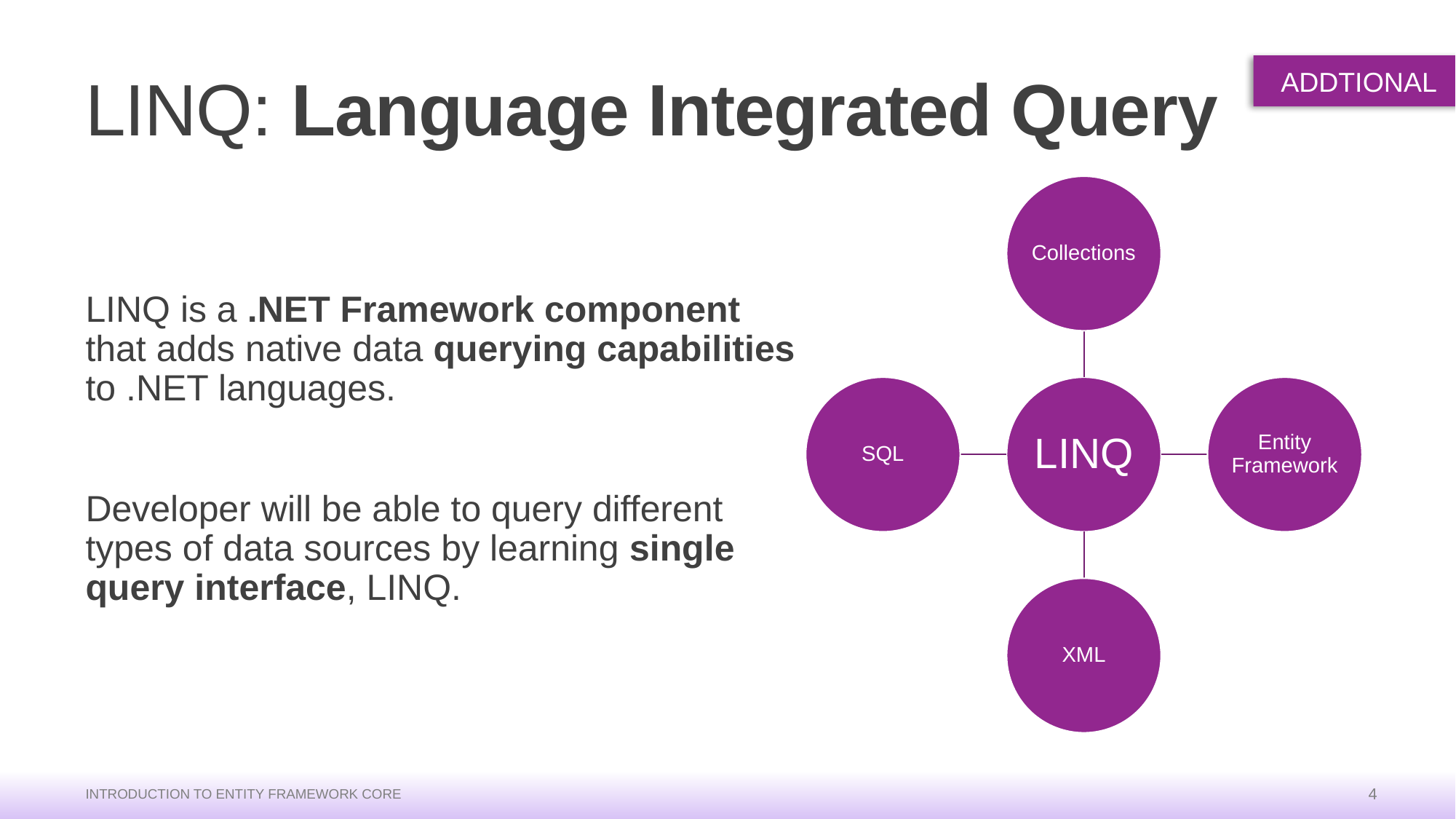

# LINQ: Language Integrated Query
ADDTIONAL
LINQ

Collections

Entity Framework

XML

SQL
LINQ is a .NET Framework component that adds native data querying capabilities to .NET languages.

Developer will be able to query different types of data sources by learning single query interface, LINQ.
Introduction to Entity Framework Core
4